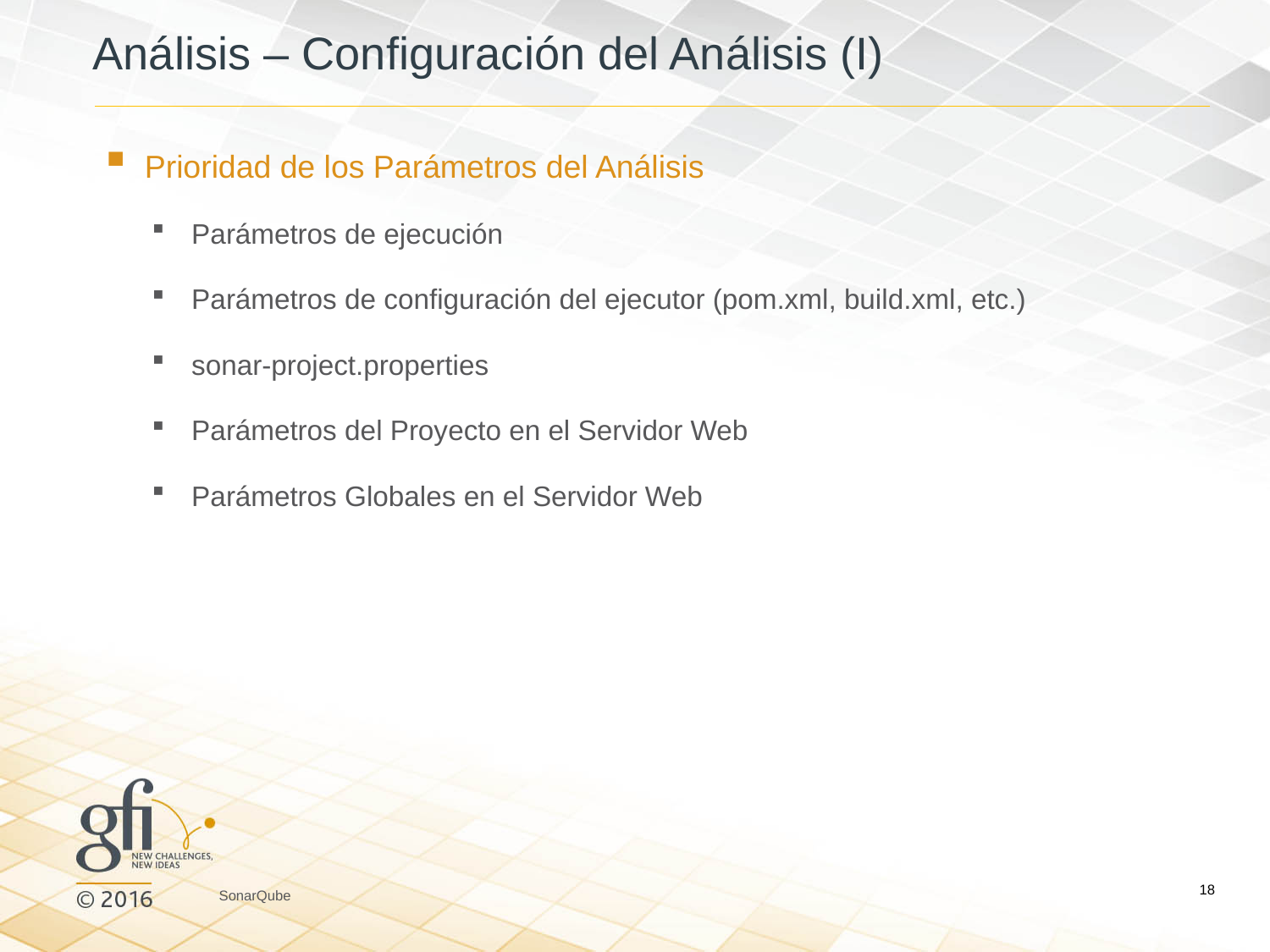

Análisis – Configuración del Análisis (I)
Prioridad de los Parámetros del Análisis
Parámetros de ejecución
Parámetros de configuración del ejecutor (pom.xml, build.xml, etc.)
sonar-project.properties
Parámetros del Proyecto en el Servidor Web
Parámetros Globales en el Servidor Web
18
SonarQube